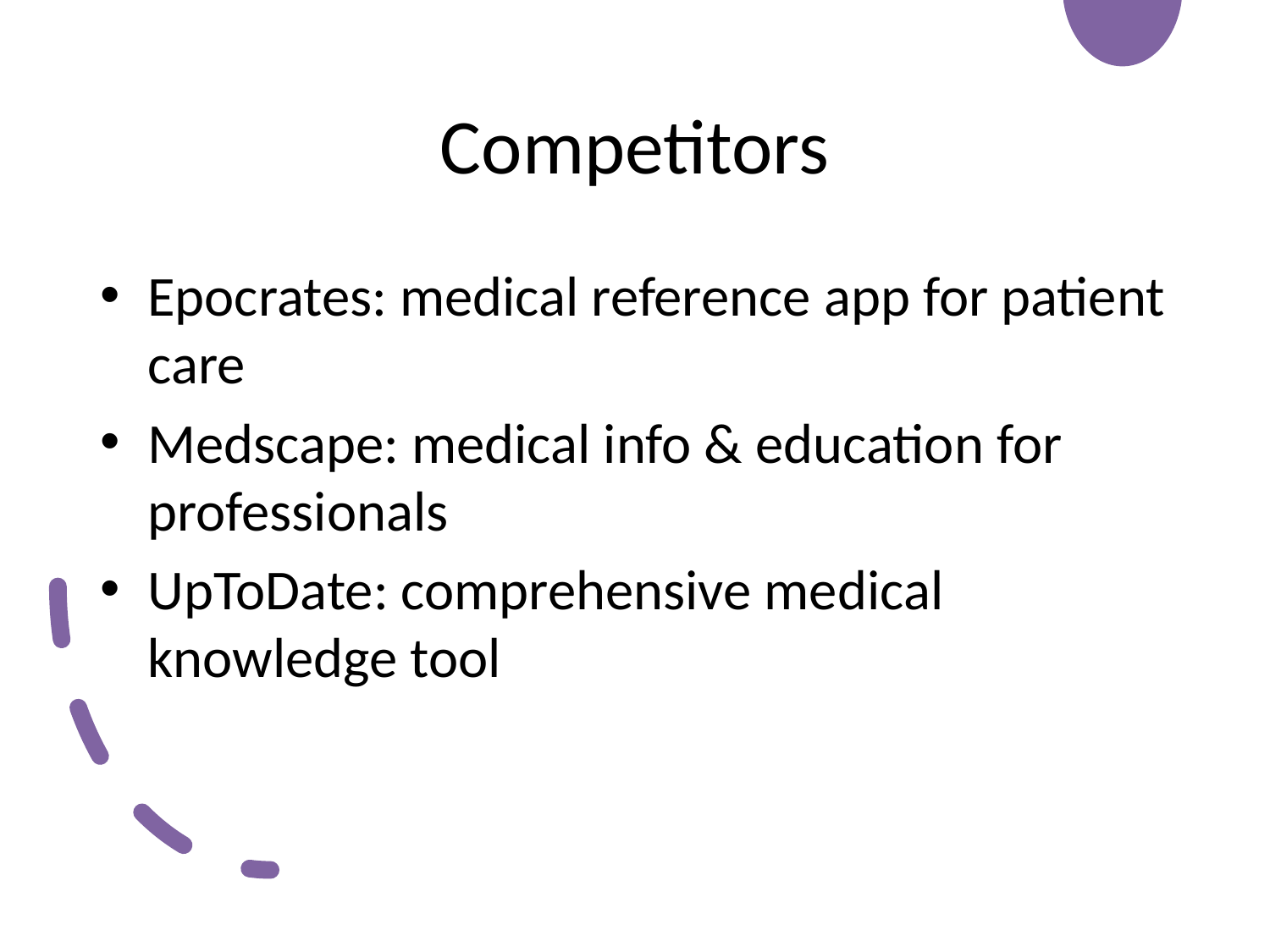

# Competitors
Epocrates: medical reference app for patient care
Medscape: medical info & education for professionals
UpToDate: comprehensive medical knowledge tool